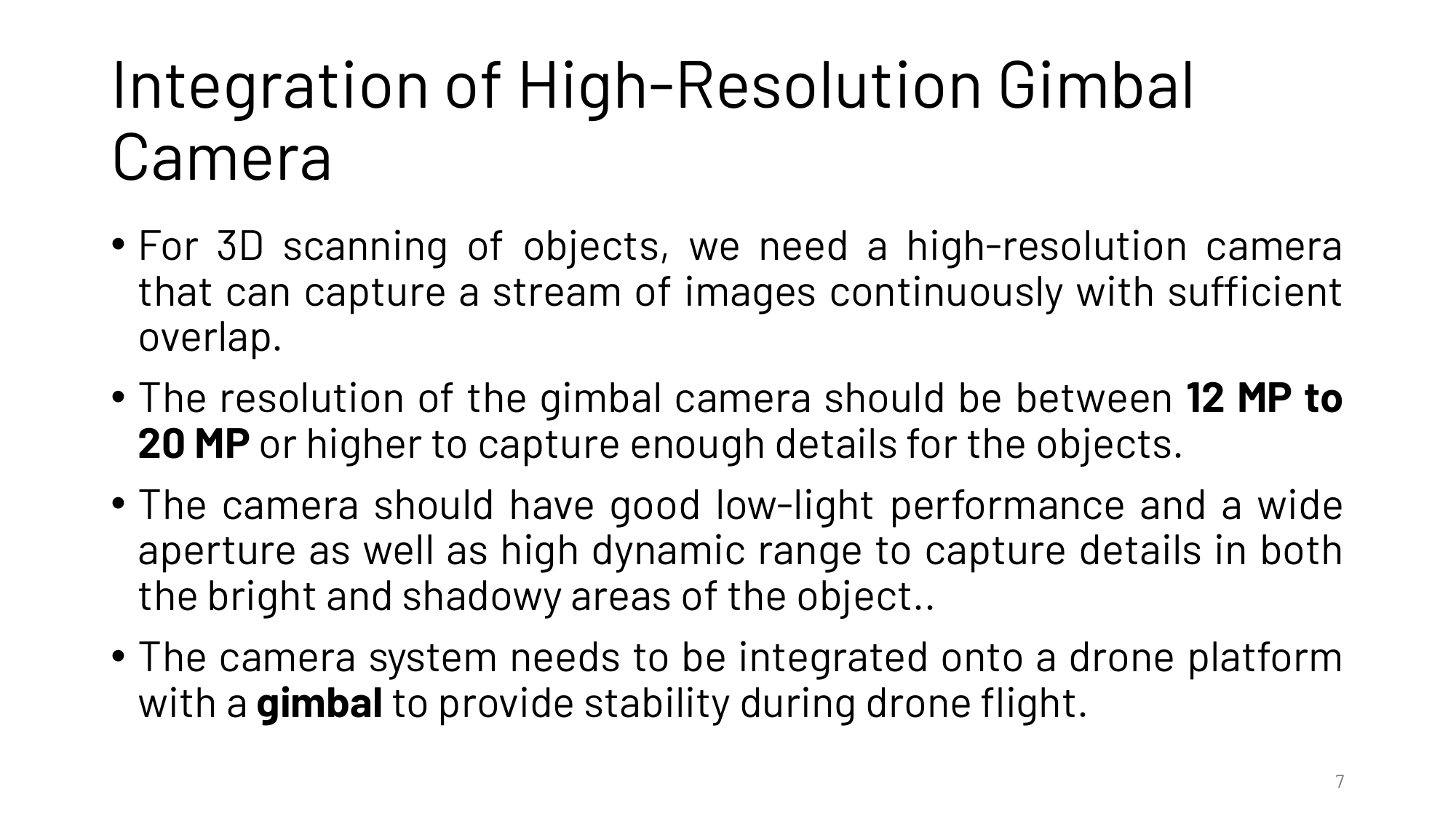

# Integration of High-Resolution Gimbal Camera
For 3D scanning of objects, we need a high-resolution camera that can capture a stream of images continuously with sufficient overlap.
The resolution of the gimbal camera should be between 12 MP to 20 MP or higher to capture enough details for the objects.
The camera should have good low-light performance and a wide aperture as well as high dynamic range to capture details in both the bright and shadowy areas of the object..
The camera system needs to be integrated onto a drone platform with a gimbal to provide stability during drone flight.
7